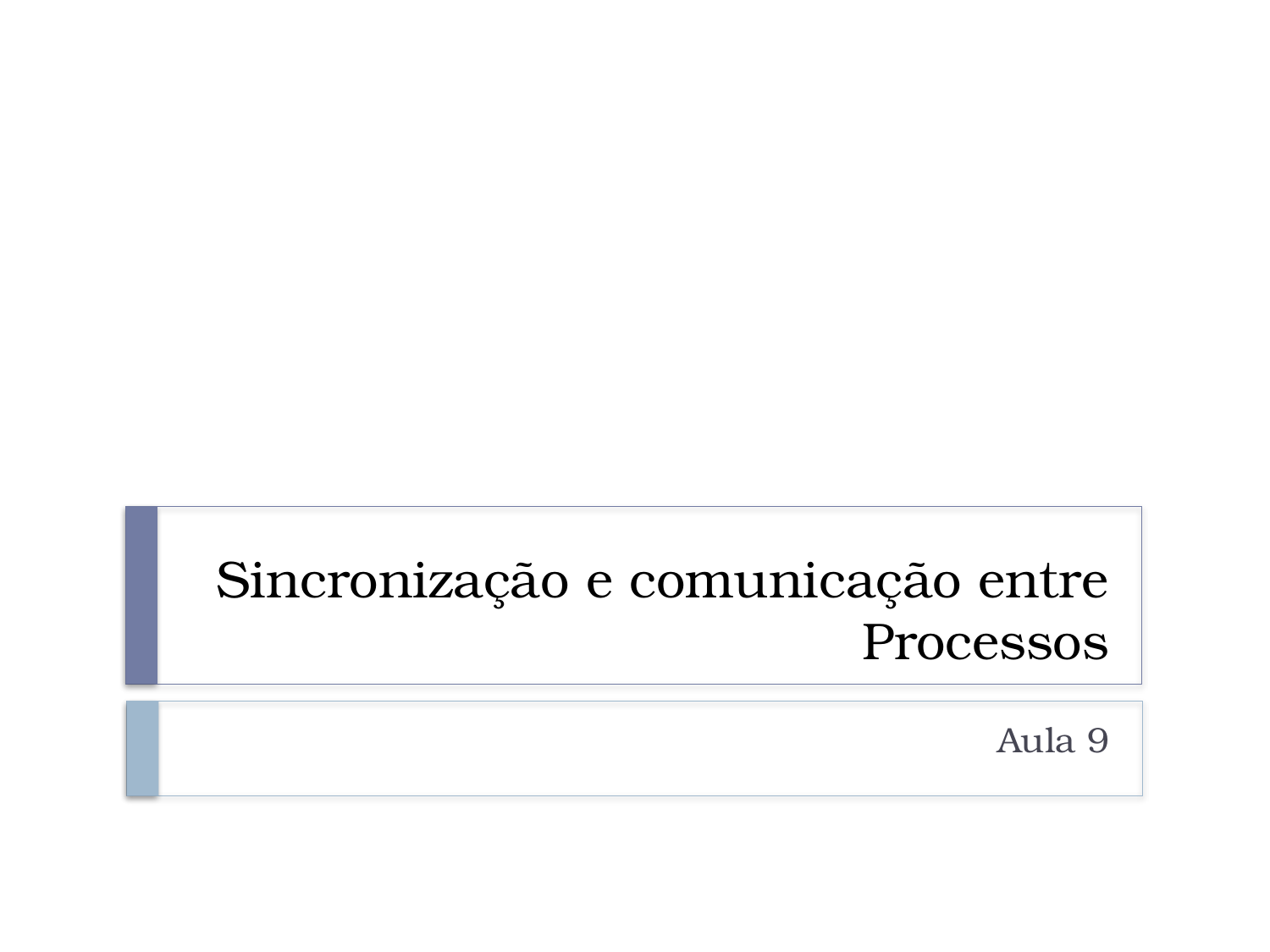

# Sincronização e comunicação entre Processos
Aula 9